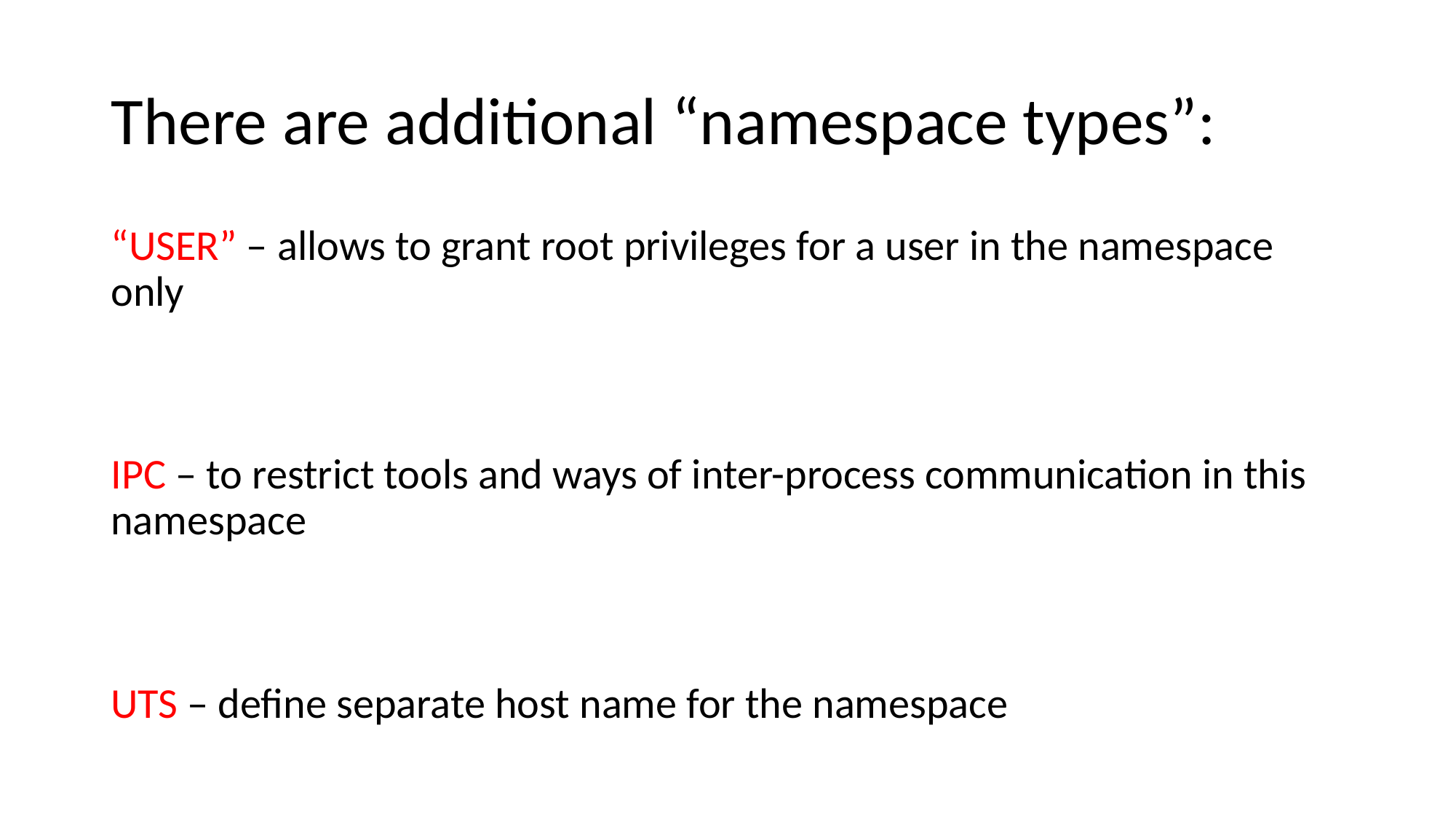

# There are additional “namespace types”:
“USER” – allows to grant root privileges for a user in the namespace  only

IPC – to restrict tools and ways of inter-process communication in this namespace

UTS – define separate host name for the namespace